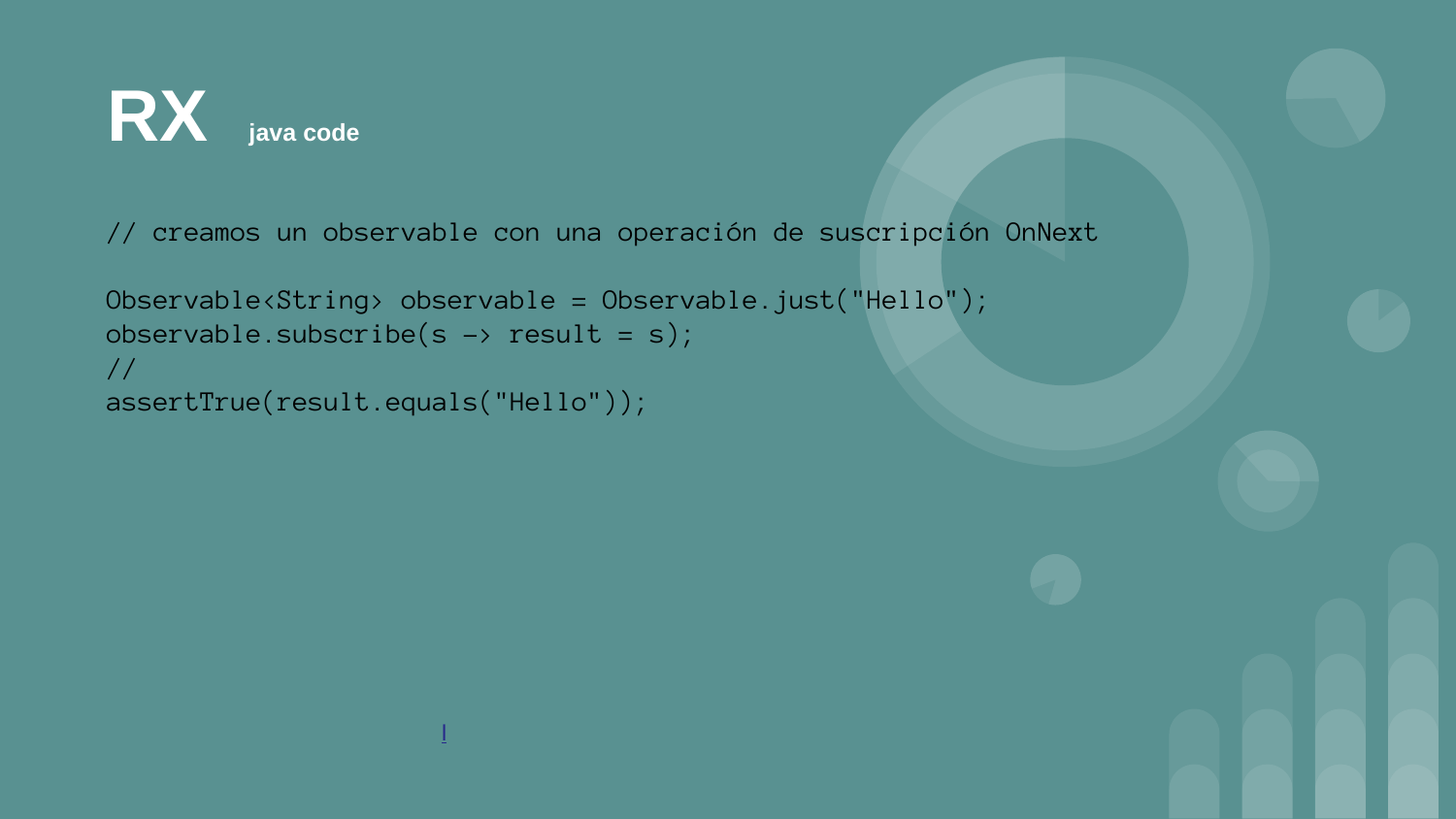

# RX java code
// creamos un observable con una operación de suscripción OnNext

Observable<String> observable = Observable.just("Hello");
observable.subscribe(s -> result = s);
//
assertTrue(result.equals("Hello"));

l